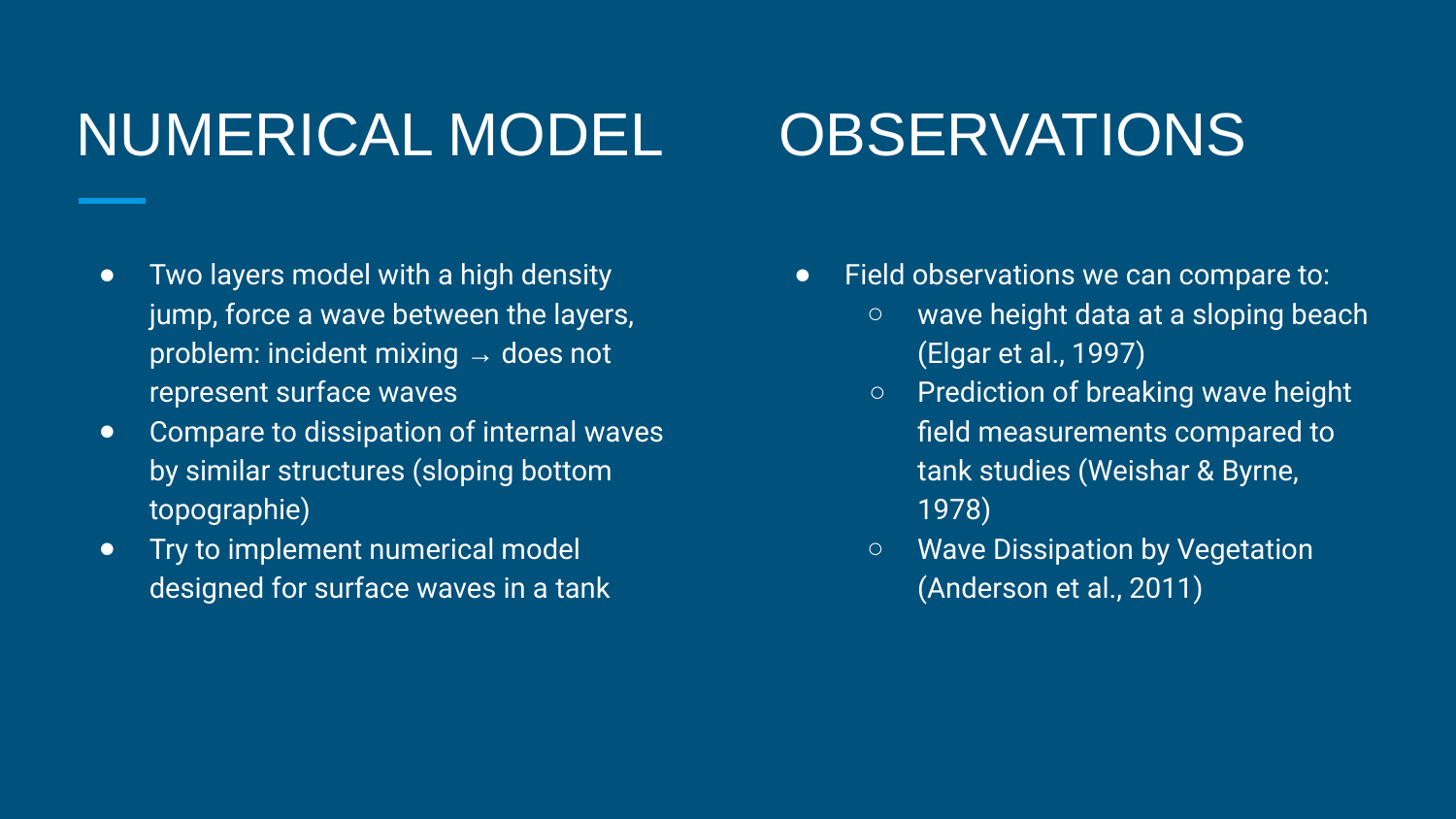

# NUMERICAL MODEL       OBSERVATIONS
Two layers model with a high density jump, force a wave between the layers, problem: incident mixing → does not represent surface waves
Compare to dissipation of internal waves by similar structures (sloping bottom topographie)
Try to implement numerical model designed for surface waves in a tank

Field observations we can compare to:
wave height data at a sloping beach (Elgar et al., 1997)
Prediction of breaking wave height field measurements compared to tank studies (Weishar & Byrne, 1978)
Wave Dissipation by Vegetation (Anderson et al., 2011)